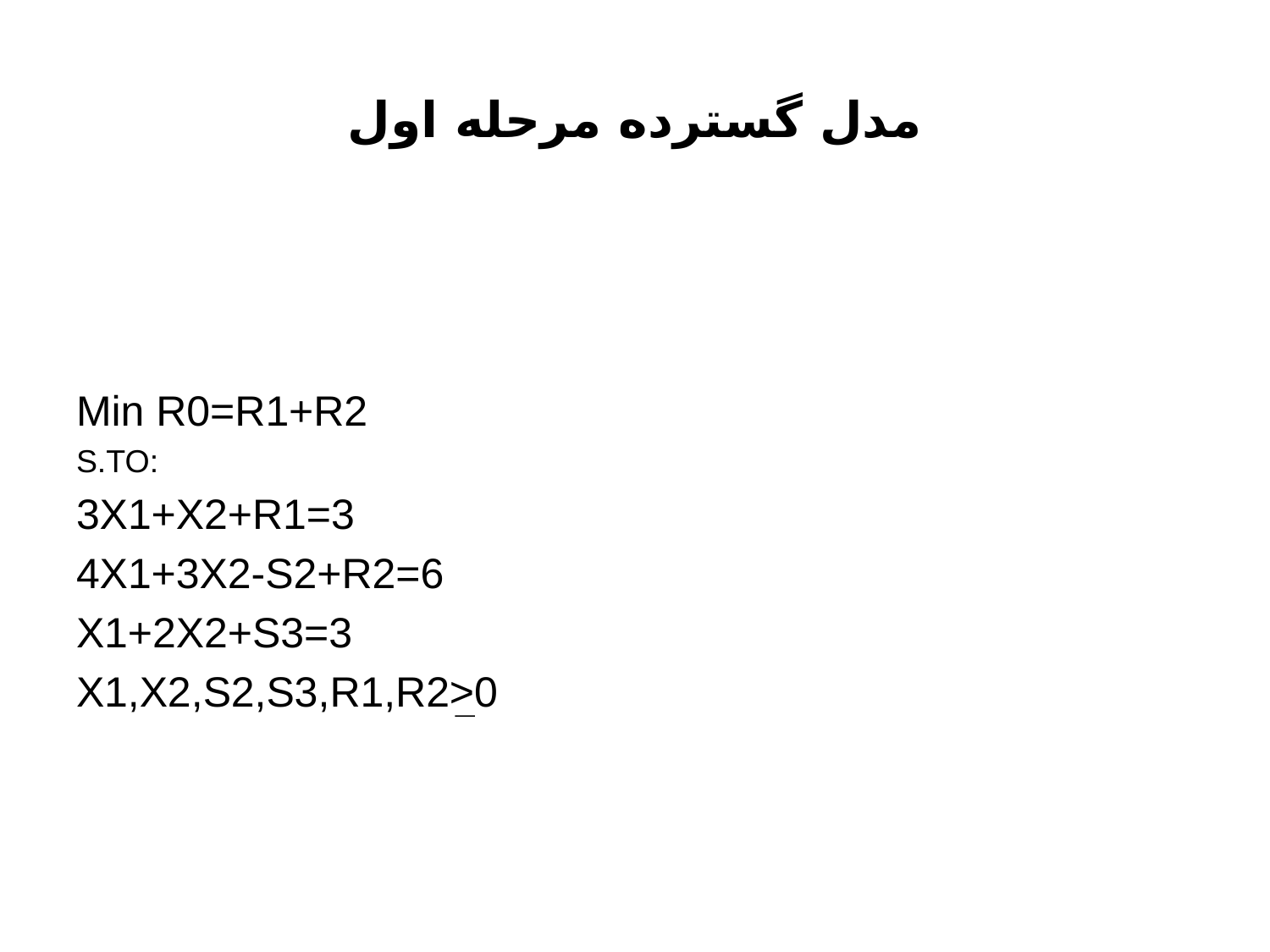

# مدل گسترده مرحله اول

Min R0=R1+R2
S.TO:
3X1+X2+R1=3
4X1+3X2-S2+R2=6
X1+2X2+S3=3
X1,X2,S2,S3,R1,R2>0